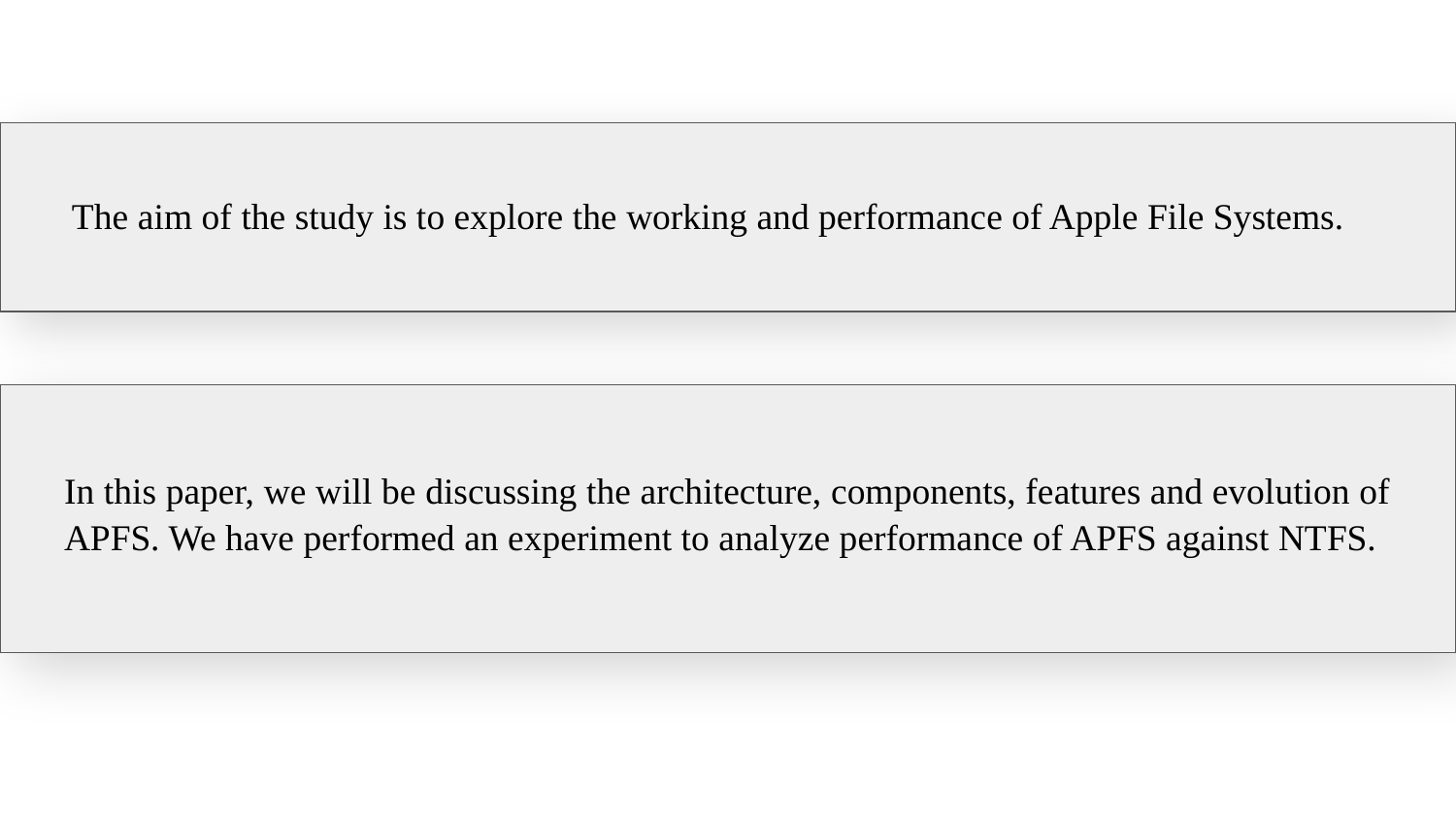

The aim of the study is to explore the working and performance of Apple File Systems.

In this paper, we will be discussing the architecture, components, features and evolution of APFS. We have performed an experiment to analyze performance of APFS against NTFS.